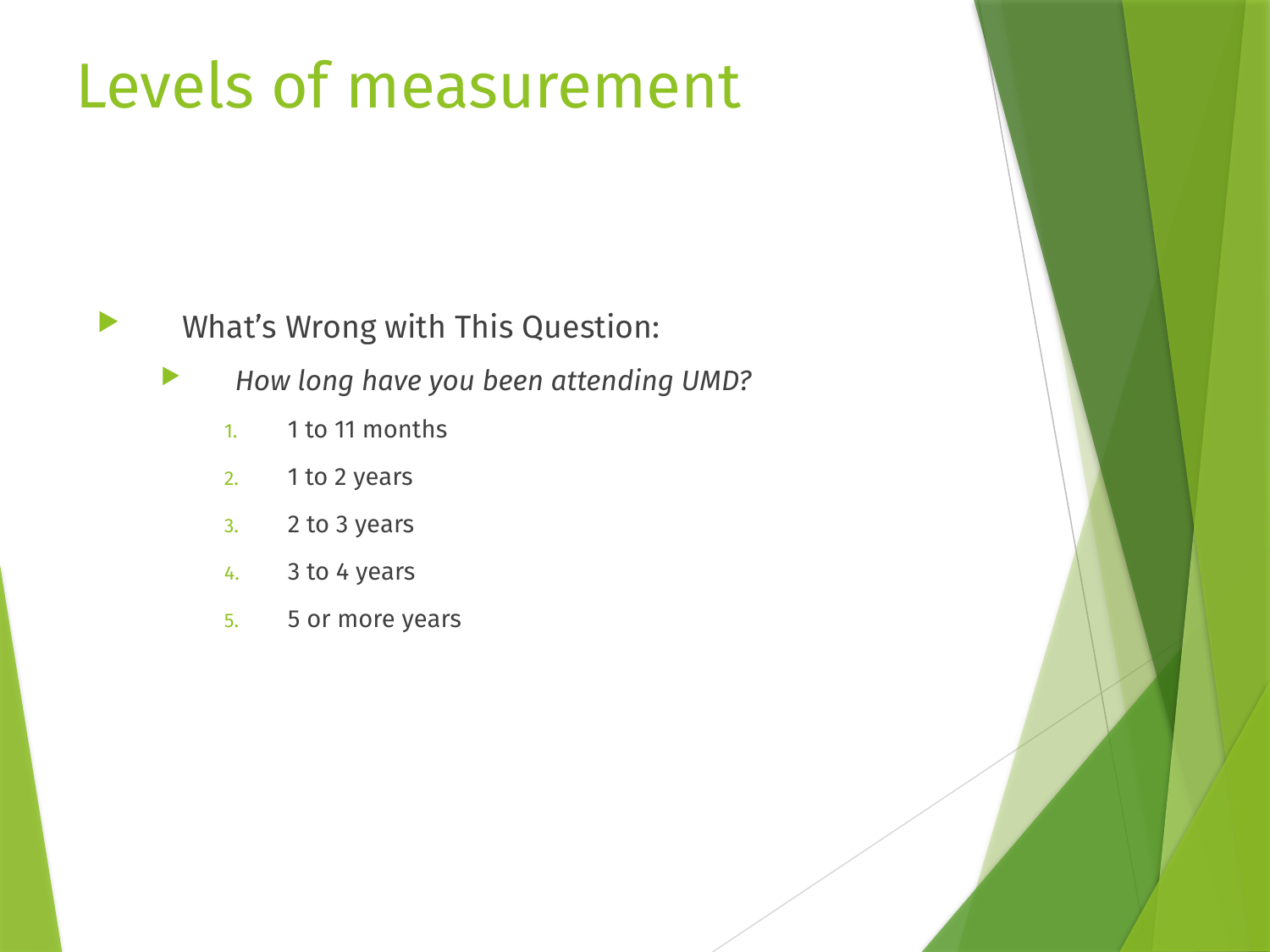

# Levels of measurement
What’s Wrong with This Question:
How long have you been attending UMD?
1 to 11 months
1 to 2 years
2 to 3 years
3 to 4 years
5 or more years